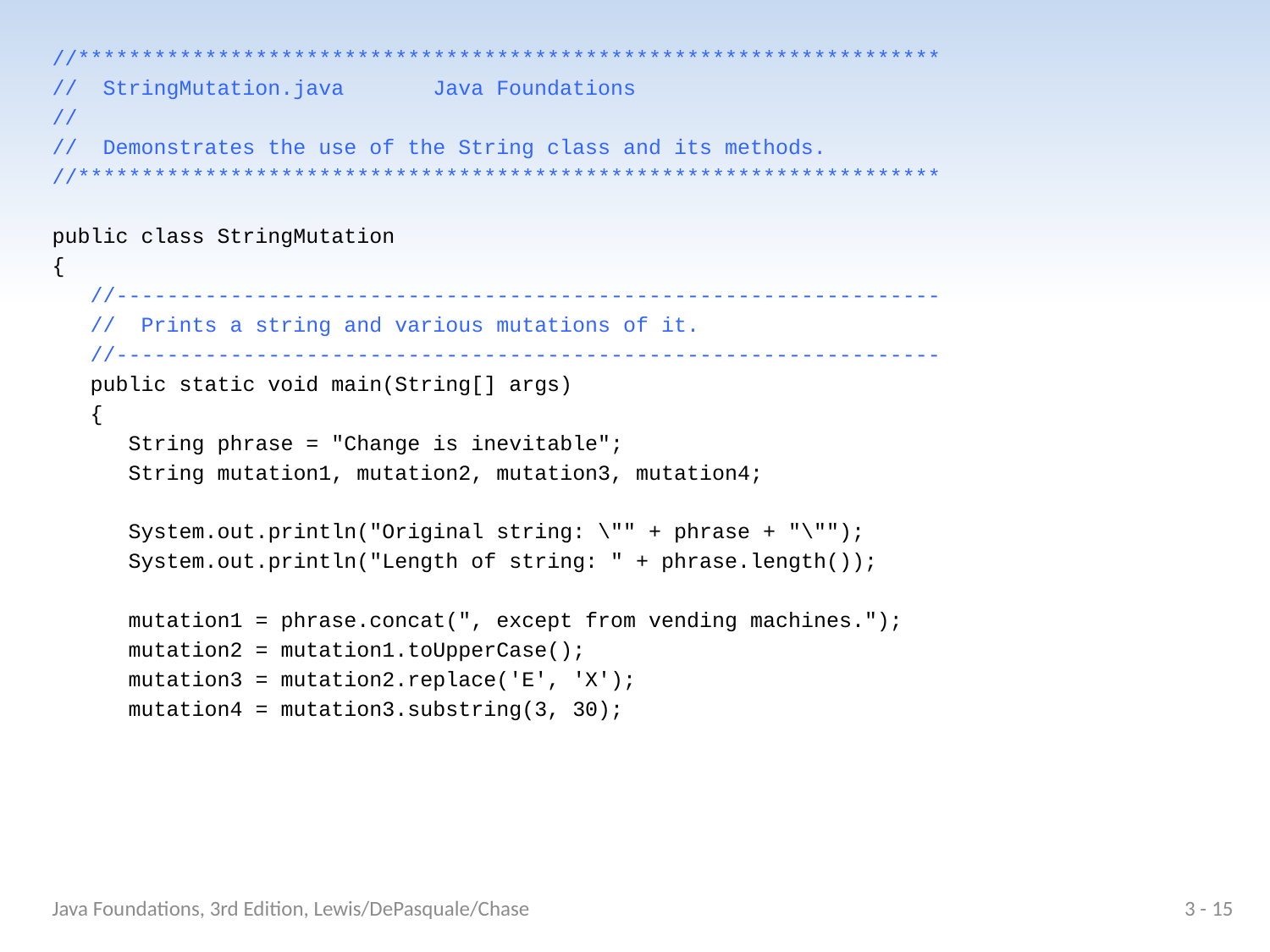

//********************************************************************
//  StringMutation.java       Java Foundations
//
//  Demonstrates the use of the String class and its methods.
//********************************************************************

public class StringMutation
{
   //-----------------------------------------------------------------
   //  Prints a string and various mutations of it.
   //-----------------------------------------------------------------
   public static void main(String[] args)
   {
      String phrase = "Change is inevitable";
      String mutation1, mutation2, mutation3, mutation4;

      System.out.println("Original string: \"" + phrase + "\"");
      System.out.println("Length of string: " + phrase.length());

      mutation1 = phrase.concat(", except from vending machines.");
      mutation2 = mutation1.toUpperCase();
      mutation3 = mutation2.replace('E', 'X');
      mutation4 = mutation3.substring(3, 30);

Java Foundations, 3rd Edition, Lewis/DePasquale/Chase
3 - 15